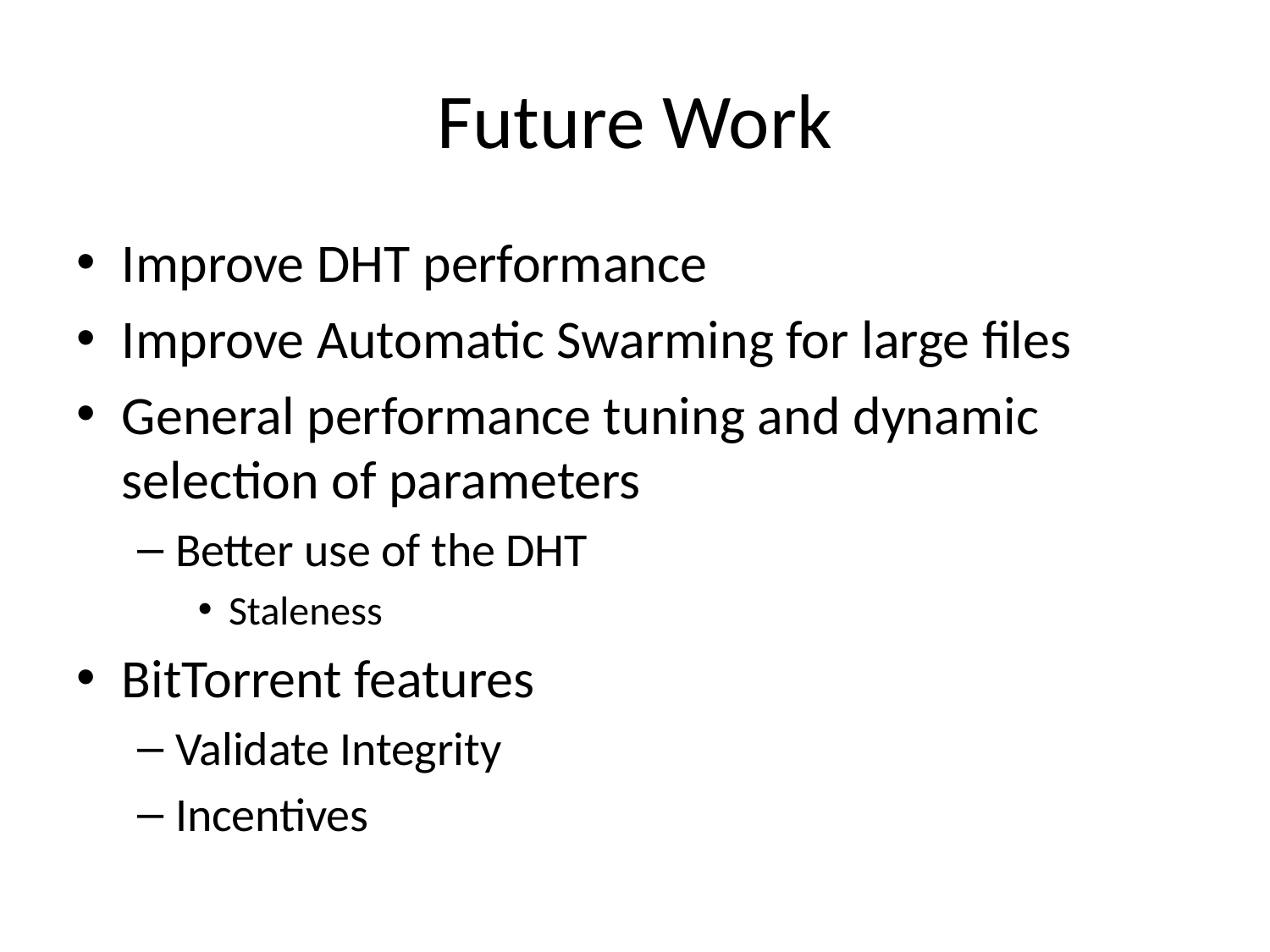

# Future Work
Improve DHT performance
Improve Automatic Swarming for large files
General performance tuning and dynamic selection of parameters
Better use of the DHT
Staleness
BitTorrent features
Validate Integrity
Incentives